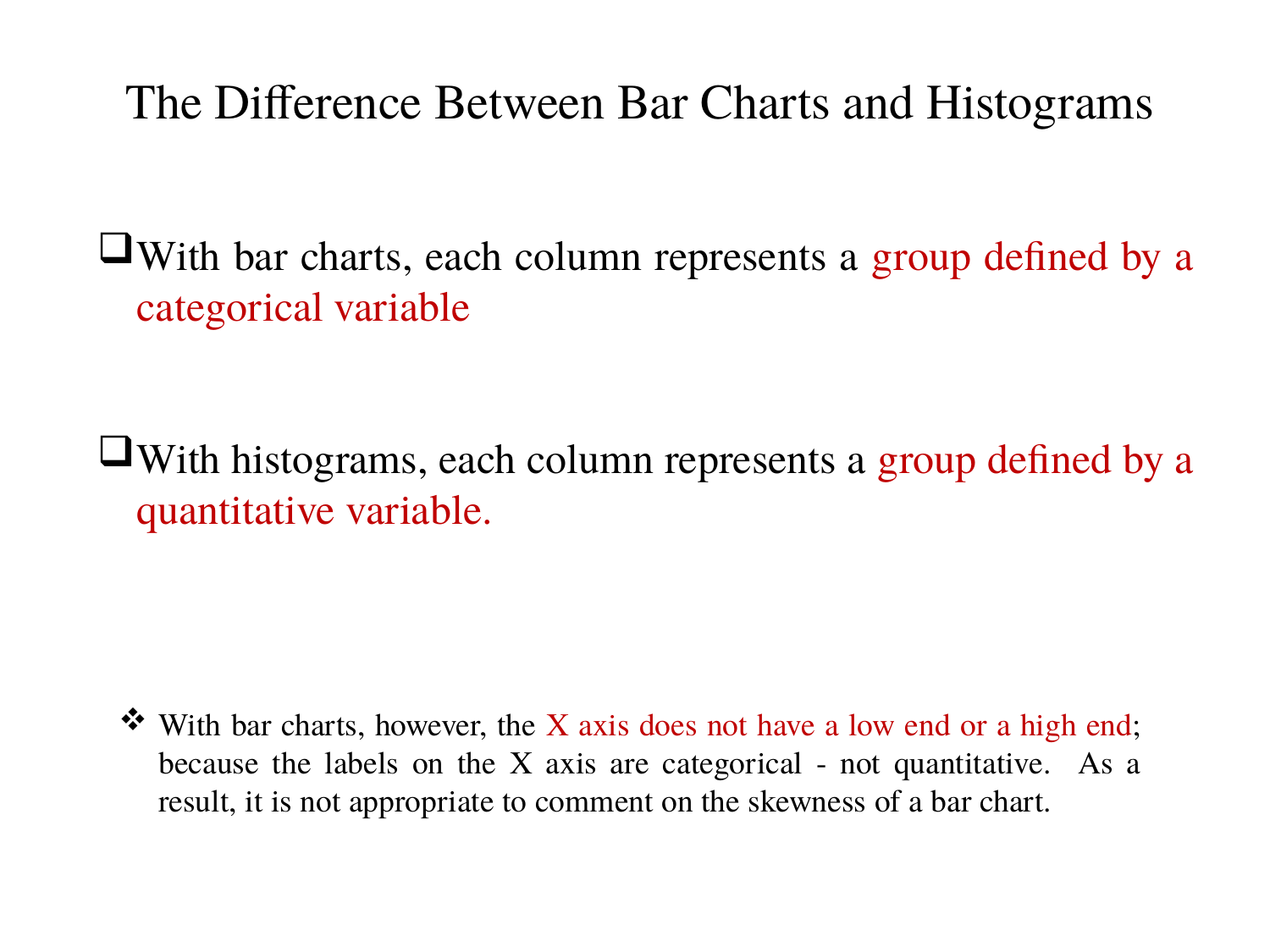

The Difference Between Bar Charts and Histograms
With bar charts, each column represents a group defined by a categorical variable

With histograms, each column represents a group defined by a quantitative variable.
With bar charts, however, the X axis does not have a low end or a high end; because the labels on the X axis are categorical - not quantitative.  As a result, it is not appropriate to comment on the skewness of a bar chart.